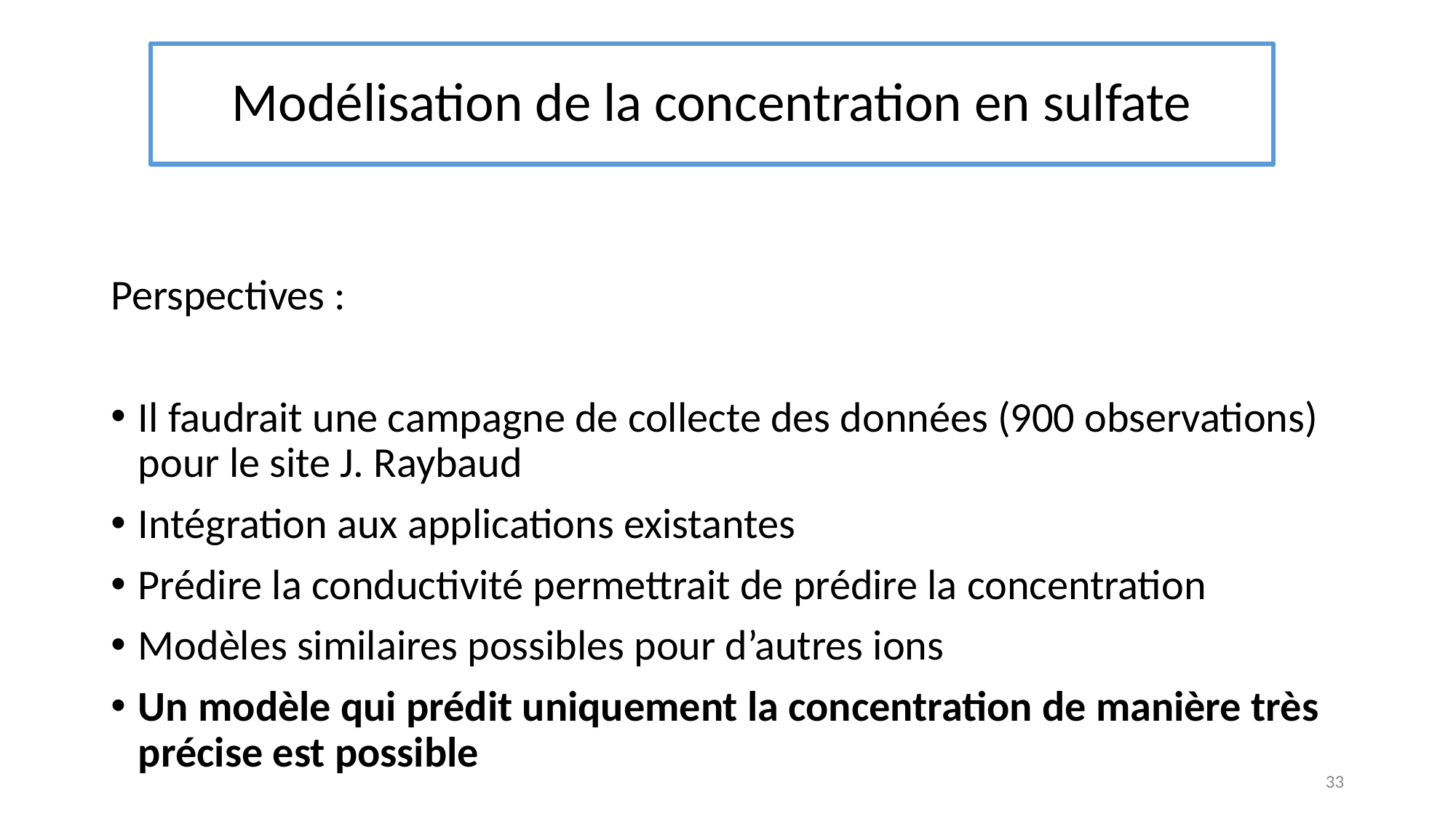

# Modélisation de la concentration en sulfate
Perspectives :

Il faudrait une campagne de collecte des données (900 observations) pour le site J. Raybaud
Intégration aux applications existantes
Prédire la conductivité permettrait de prédire la concentration
Modèles similaires possibles pour d’autres ions
Un modèle qui prédit uniquement la concentration de manière très précise est possible
33